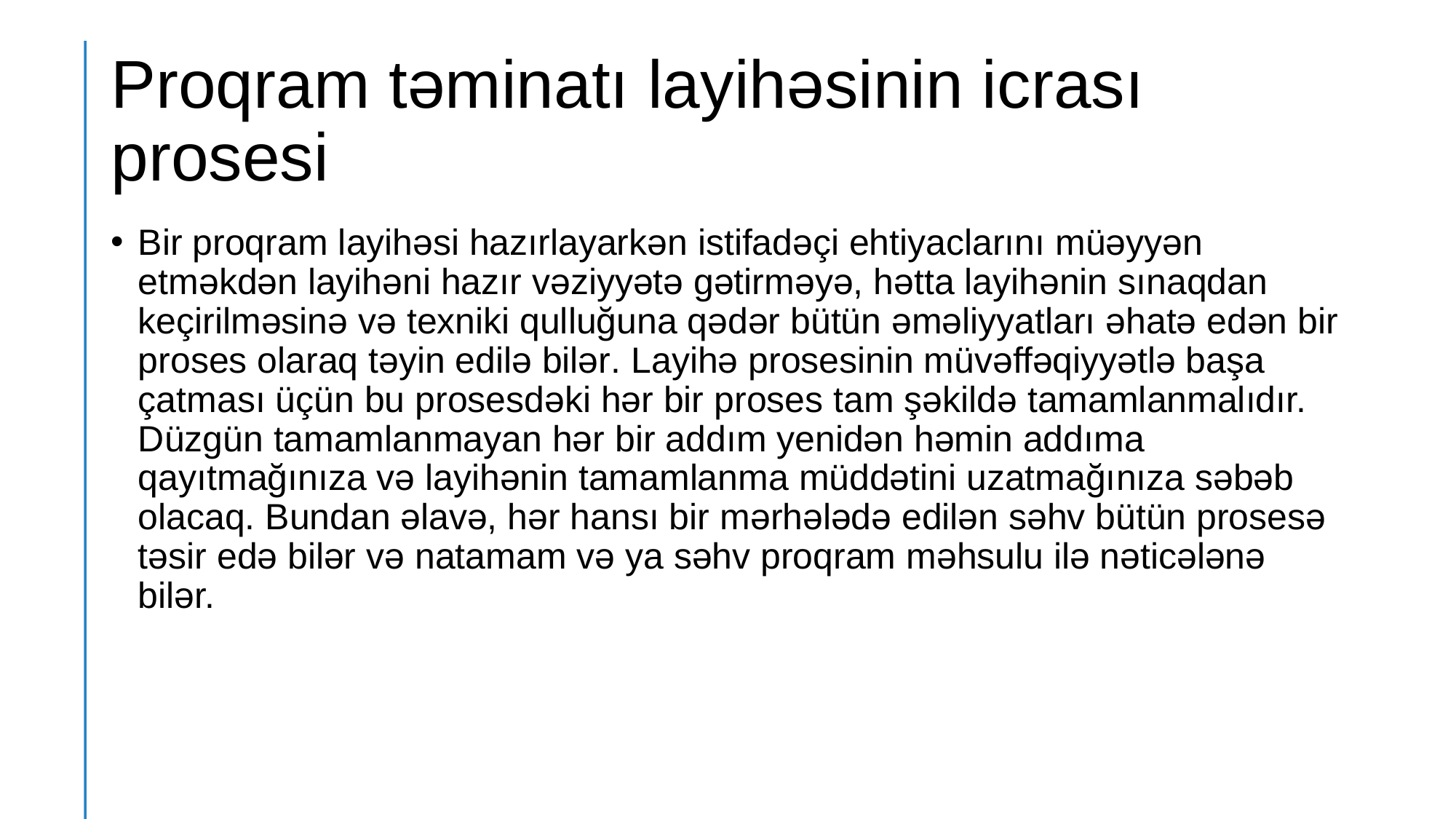

# Proqram təminatı layihəsinin icrası prosesi
Bir proqram layihəsi hazırlayarkən istifadəçi ehtiyaclarını müəyyən etməkdən layihəni hazır vəziyyətə gətirməyə, hətta layihənin sınaqdan keçirilməsinə və texniki qulluğuna qədər bütün əməliyyatları əhatə edən bir proses olaraq təyin edilə bilər. Layihə prosesinin müvəffəqiyyətlə başa çatması üçün bu prosesdəki hər bir proses tam şəkildə tamamlanmalıdır. Düzgün tamamlanmayan hər bir addım yenidən həmin addıma qayıtmağınıza və layihənin tamamlanma müddətini uzatmağınıza səbəb olacaq. Bundan əlavə, hər hansı bir mərhələdə edilən səhv bütün prosesə təsir edə bilər və natamam və ya səhv proqram məhsulu ilə nəticələnə bilər.